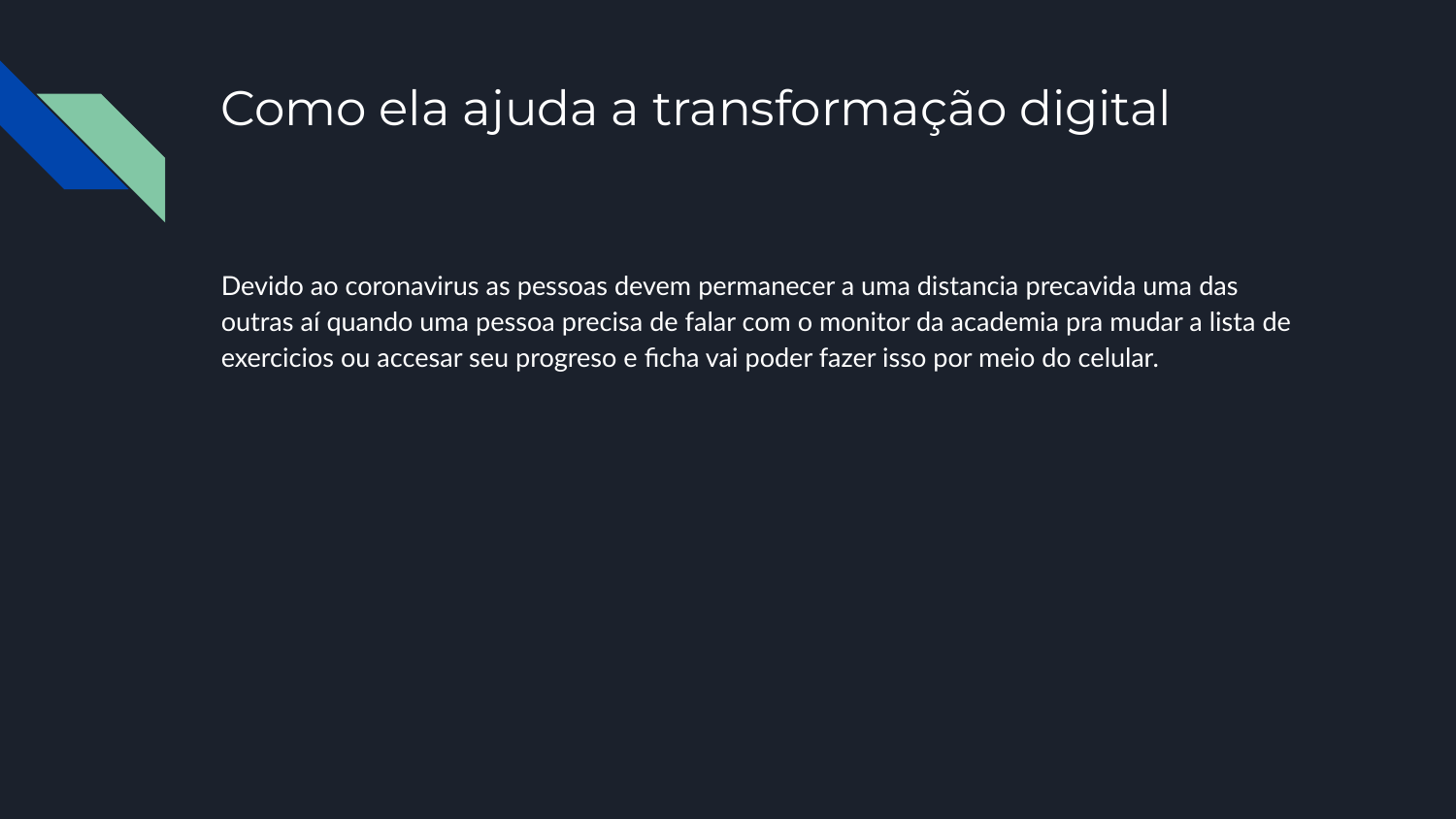

# Como ela ajuda a transformação digital
Devido ao coronavirus as pessoas devem permanecer a uma distancia precavida uma das outras aí quando uma pessoa precisa de falar com o monitor da academia pra mudar a lista de exercicios ou accesar seu progreso e ficha vai poder fazer isso por meio do celular.